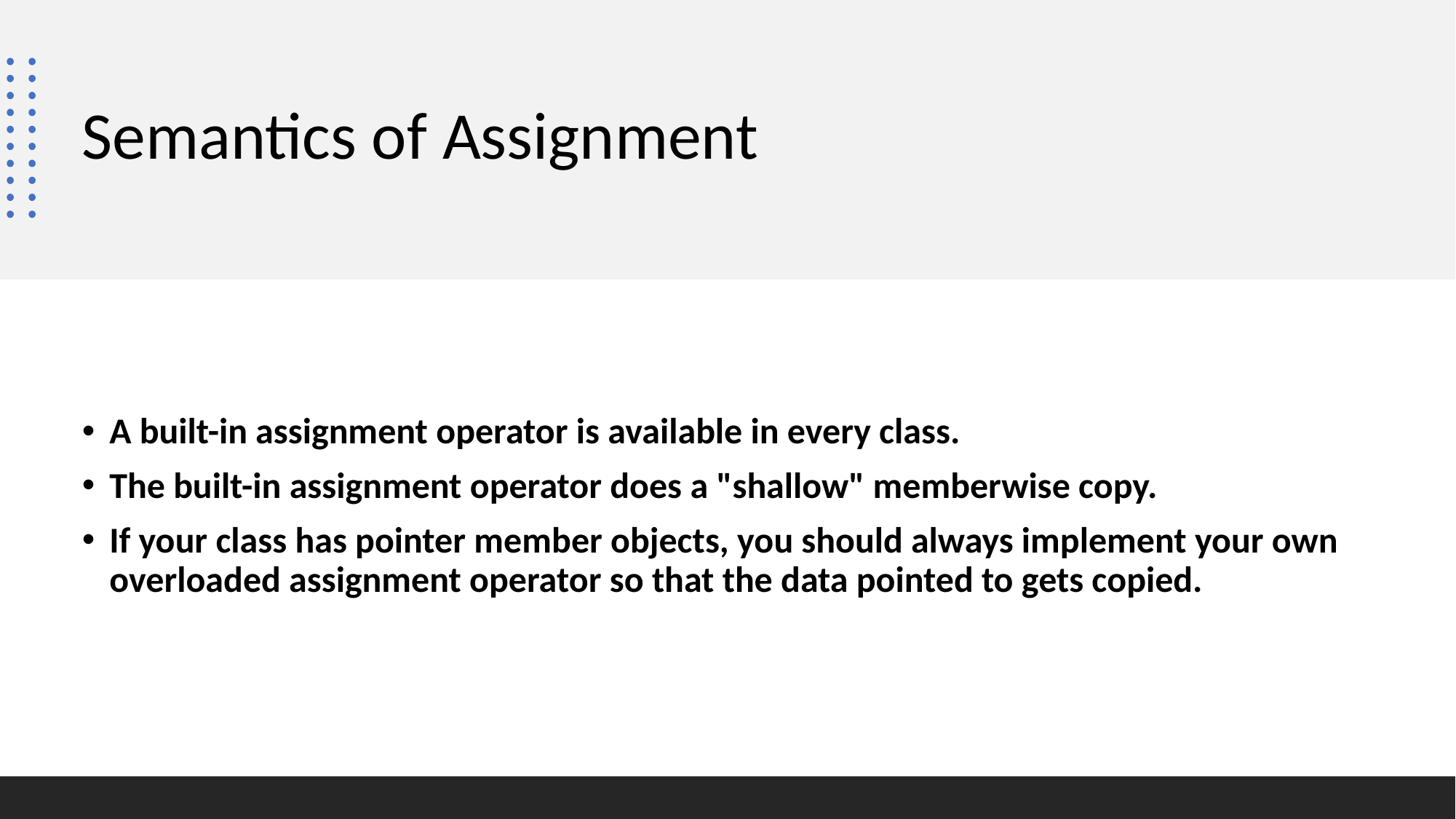

# Semantics of Assignment

A built-in assignment operator is available in every class.
The built-in assignment operator does a "shallow" memberwise copy.
If your class has pointer member objects, you should always implement your own overloaded assignment operator so that the data pointed to gets copied.